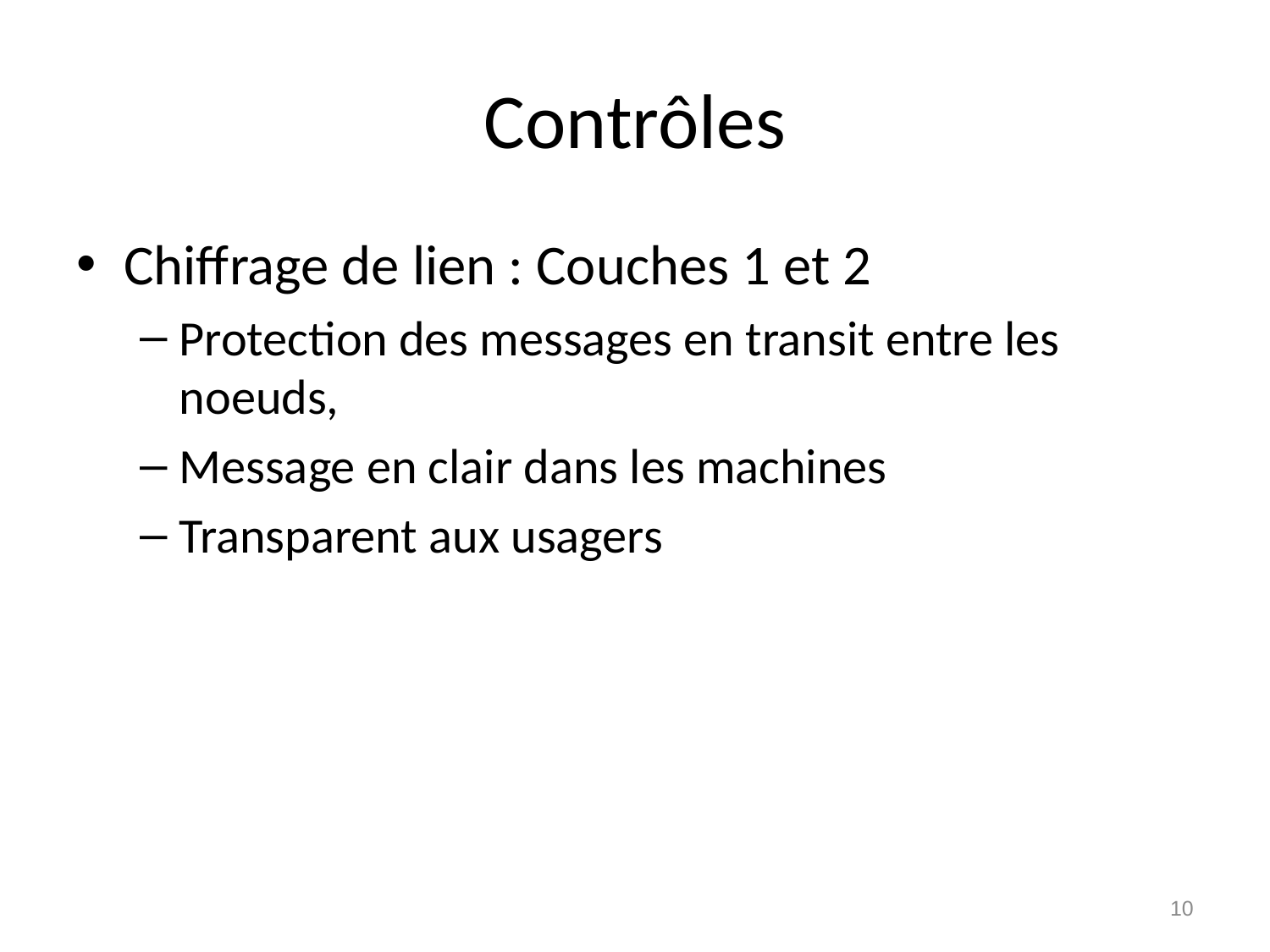

# Contrôles
Chiffrage de lien : Couches 1 et 2
Protection des messages en transit entre les noeuds,
Message en clair dans les machines
Transparent aux usagers

10